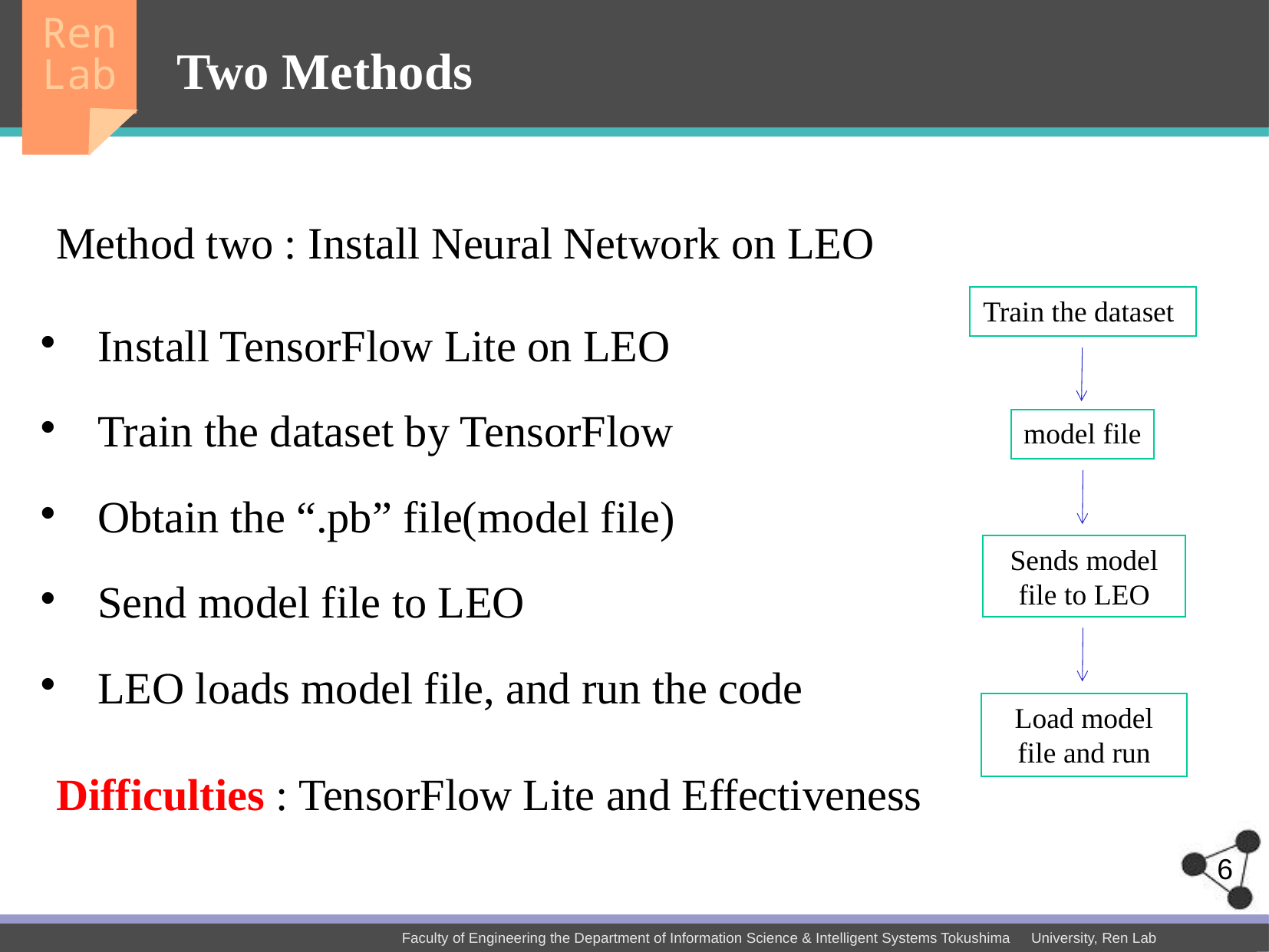

Two Methods
Method two : Install Neural Network on LEO
Train the dataset
Install TensorFlow Lite on LEO

Train the dataset by TensorFlow

Obtain the “.pb” file(model file)

Send model file to LEO

LEO loads model file, and run the code
model file
Sends model file to LEO
Load model file and run
Difficulties : TensorFlow Lite and Effectiveness